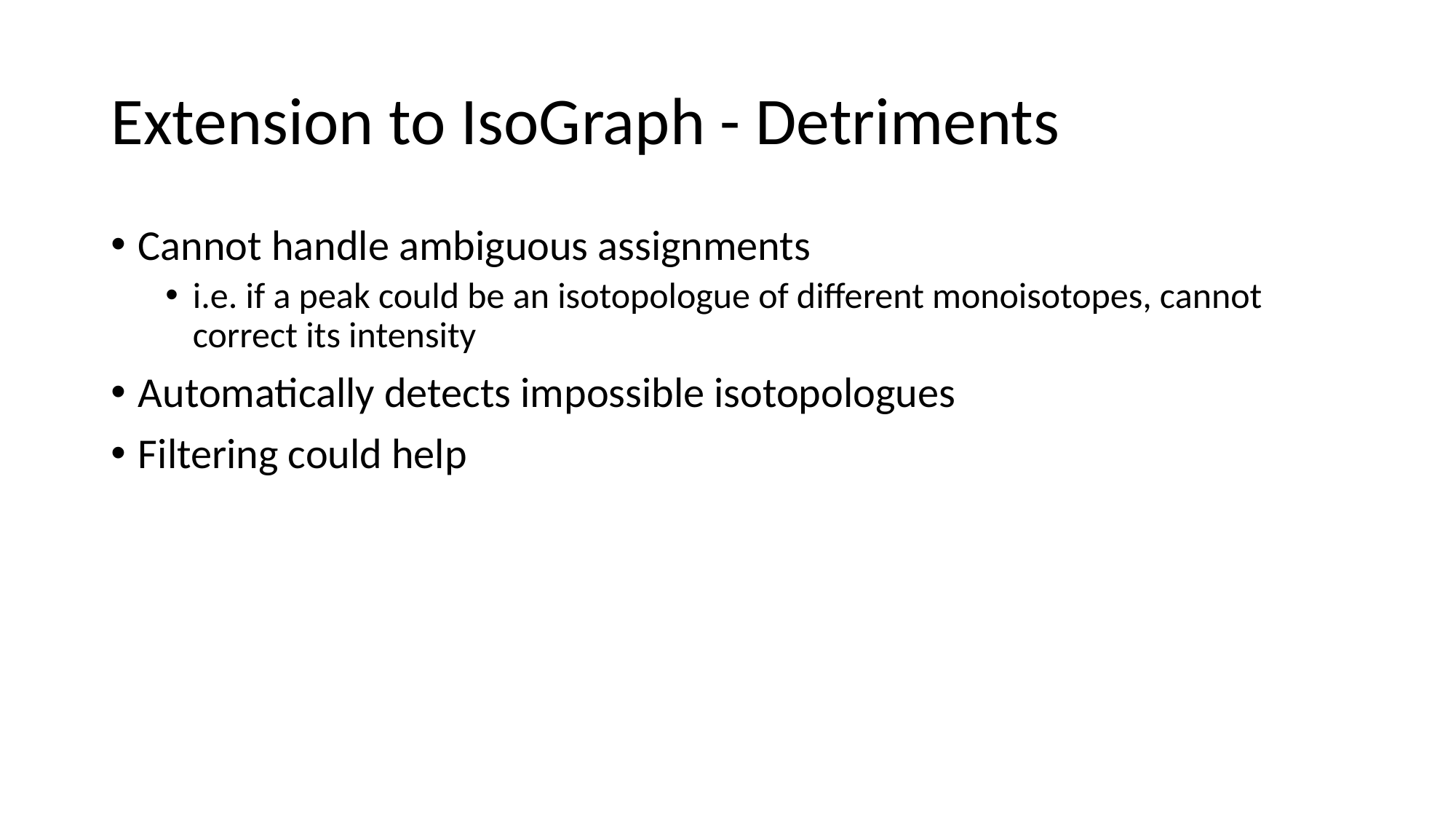

# Extension to IsoGraph - Detriments
Cannot handle ambiguous assignments
i.e. if a peak could be an isotopologue of different monoisotopes, cannot correct its intensity
Automatically detects impossible isotopologues
Filtering could help